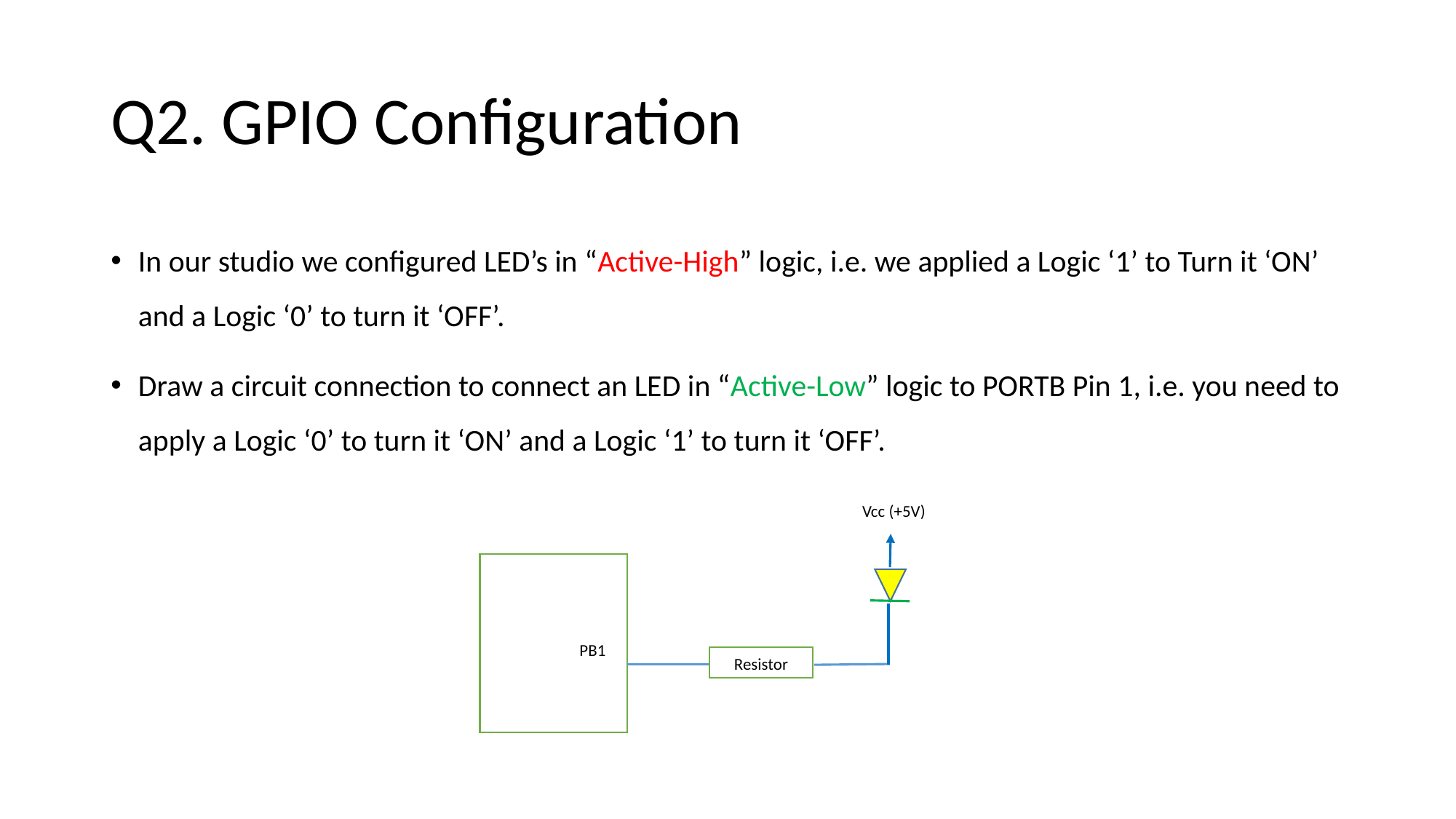

# Q2. GPIO Configuration
In our studio we configured LED’s in “Active-High” logic, i.e. we applied a Logic ‘1’ to Turn it ‘ON’ and a Logic ‘0’ to turn it ‘OFF’.
Draw a circuit connection to connect an LED in “Active-Low” logic to PORTB Pin 1, i.e. you need to apply a Logic ‘0’ to turn it ‘ON’ and a Logic ‘1’ to turn it ‘OFF’.

Vcc (+5V)

PB1
Resistor